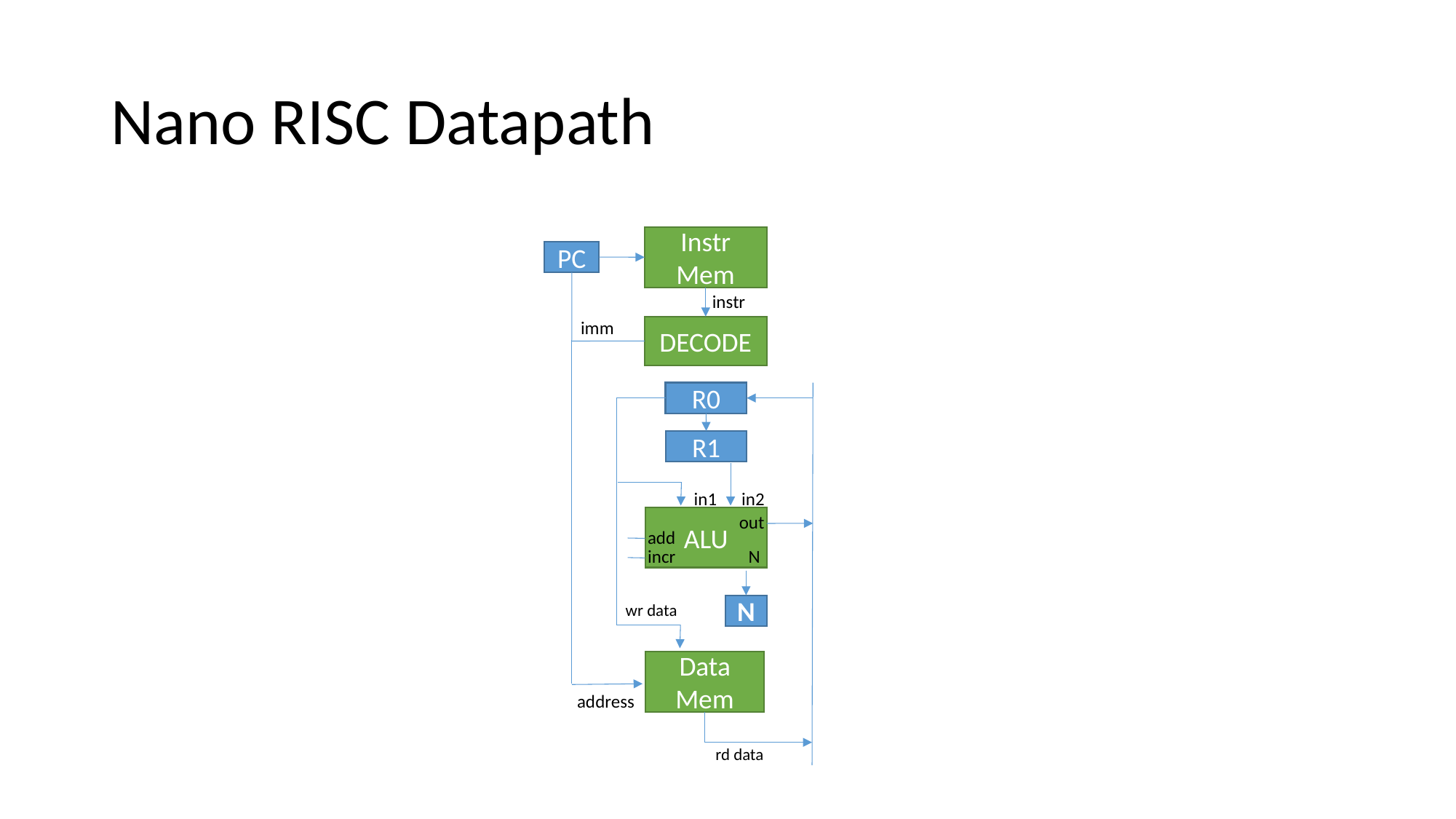

# Nano RISC Datapath
Instr Mem
PC
instr
imm
DECODE
R0
R1
in1
in2
out
ALU
add
N
incr
wr data
N
Data Mem
address
rd data